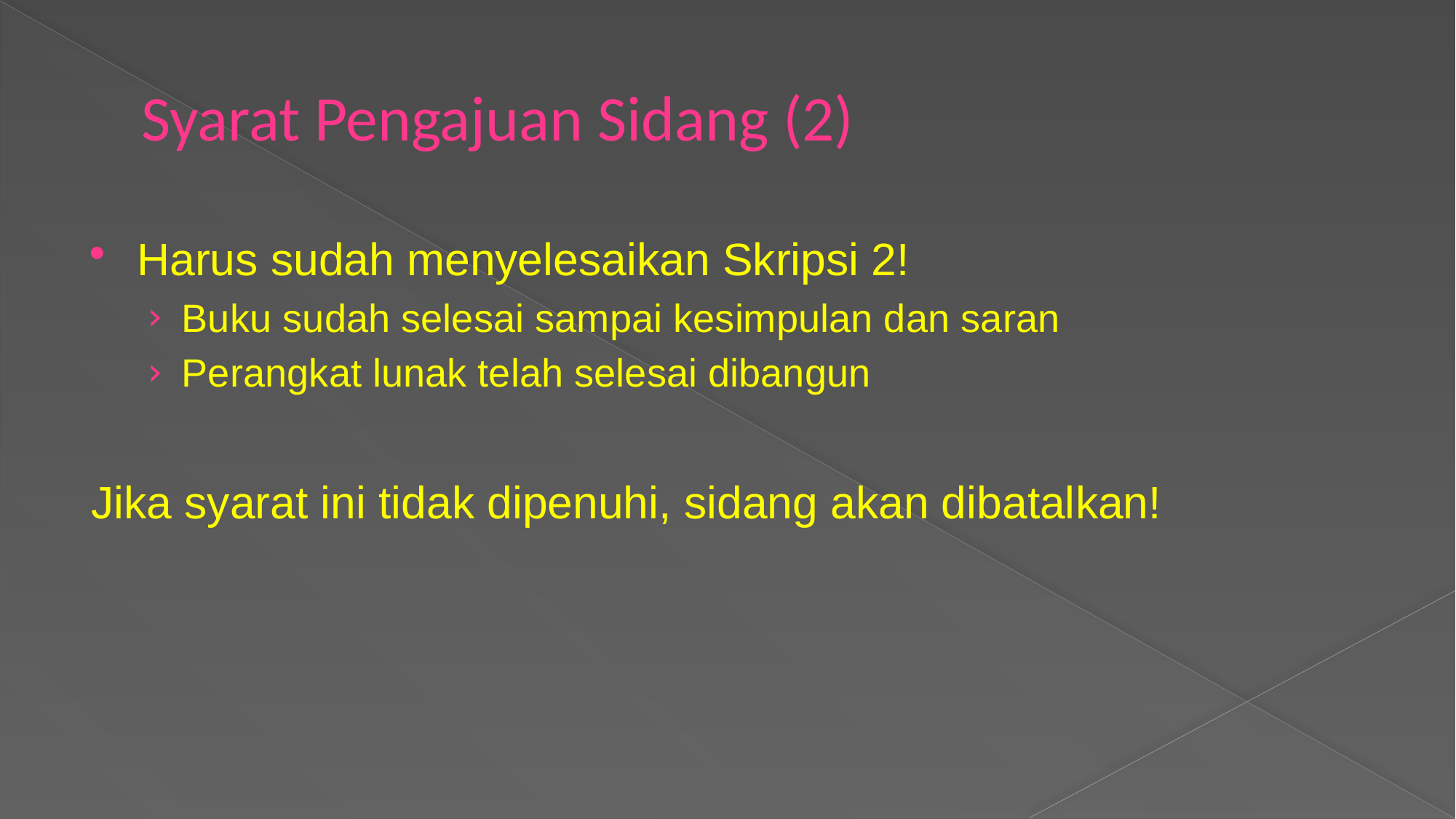

# Syarat Pengajuan Sidang (2)
Harus sudah menyelesaikan Skripsi 2!
Buku sudah selesai sampai kesimpulan dan saran
Perangkat lunak telah selesai dibangun

Jika syarat ini tidak dipenuhi, sidang akan dibatalkan!